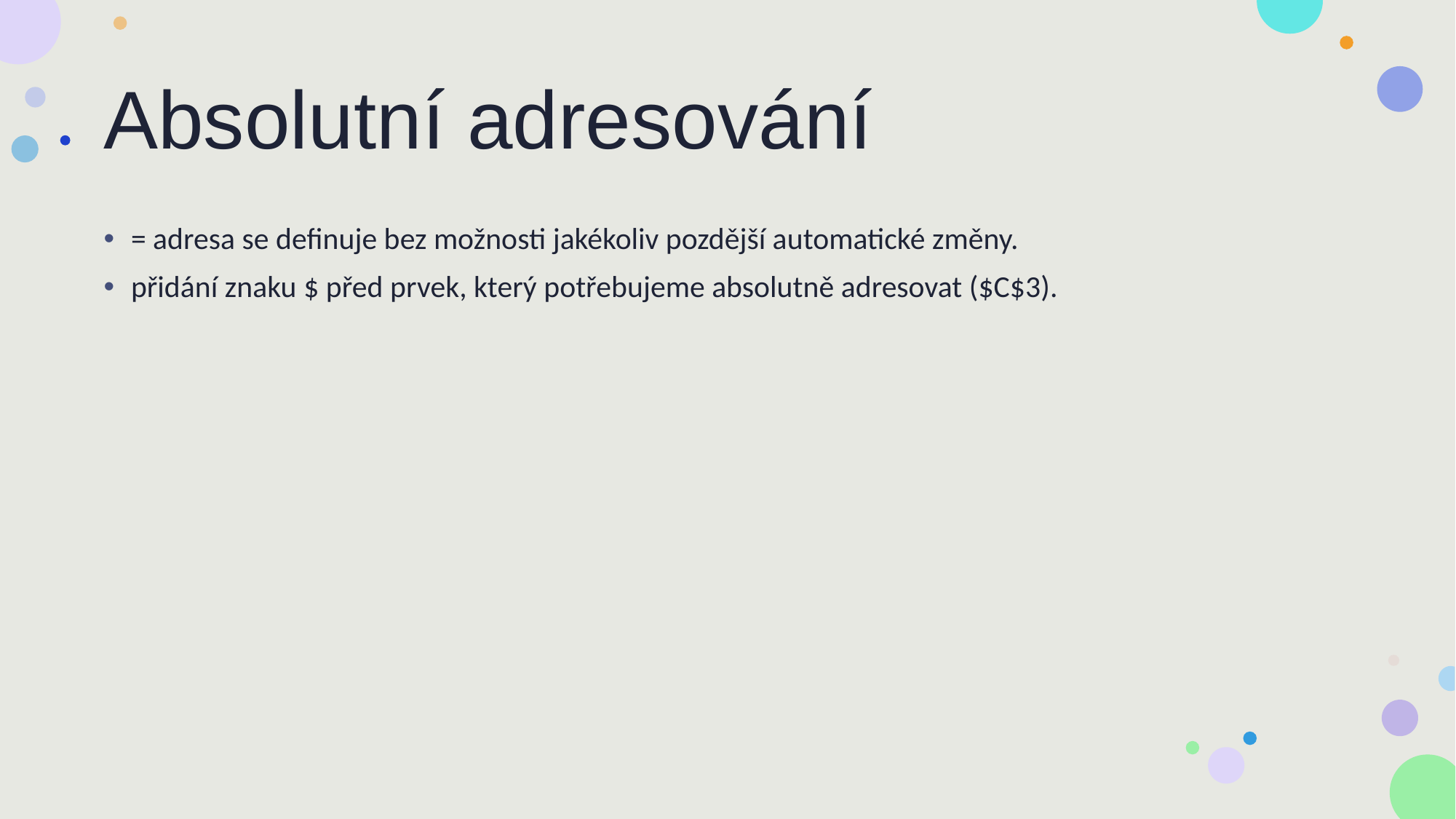

# Absolutní adresování
= adresa se definuje bez možnosti jakékoliv pozdější automatické změny.
přidání znaku $ před prvek, který potřebujeme absolutně adresovat ($C$3).